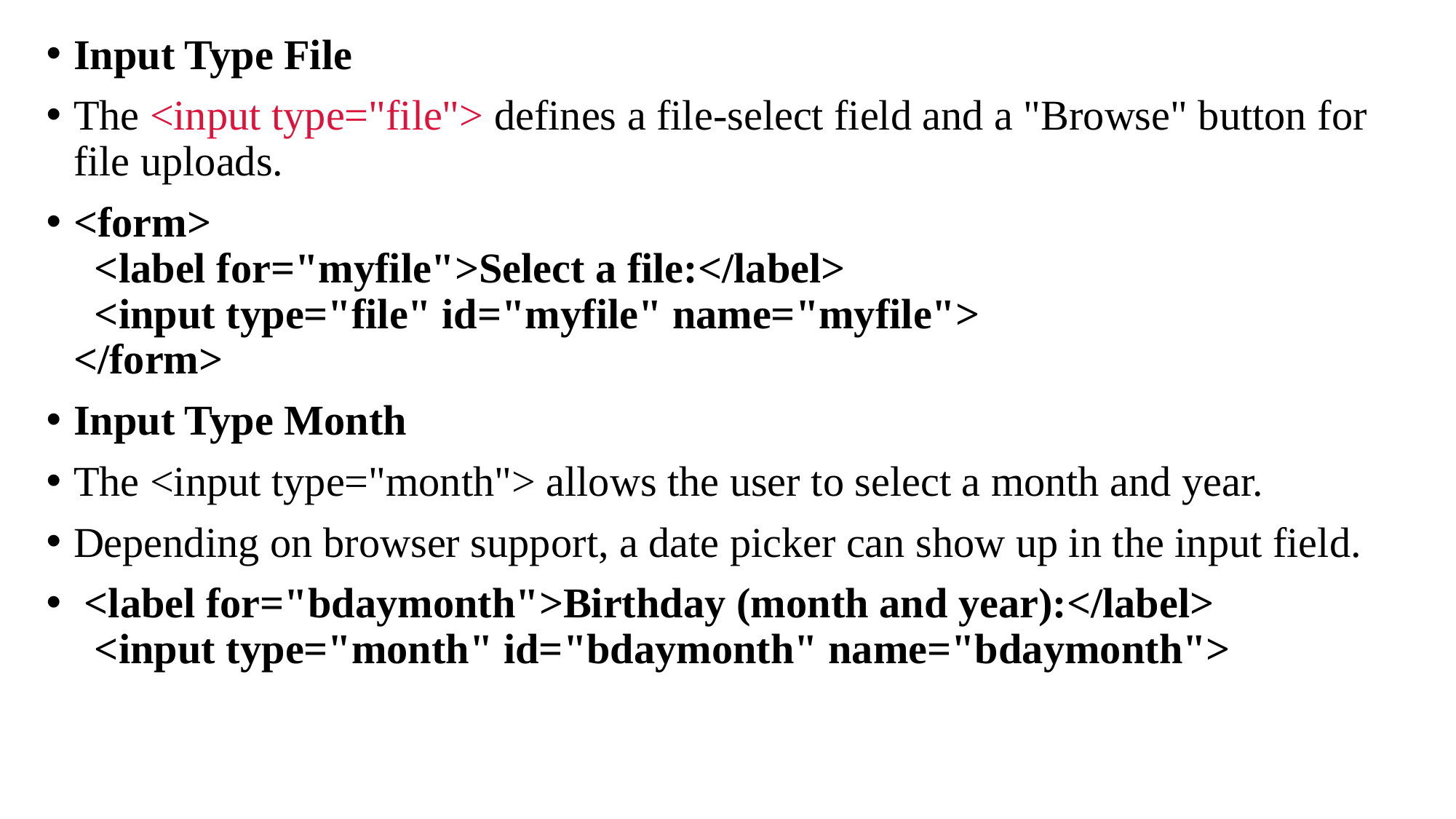

Input Type File
The <input type="file"> defines a file-select field and a "Browse" button for file uploads.
<form>
  <label for="myfile">Select a file:</label>
  <input type="file" id="myfile" name="myfile">
</form>
Input Type Month
The <input type="month"> allows the user to select a month and year.
Depending on browser support, a date picker can show up in the input field.
 <label for="bdaymonth">Birthday (month and year):</label>
  <input type="month" id="bdaymonth" name="bdaymonth">